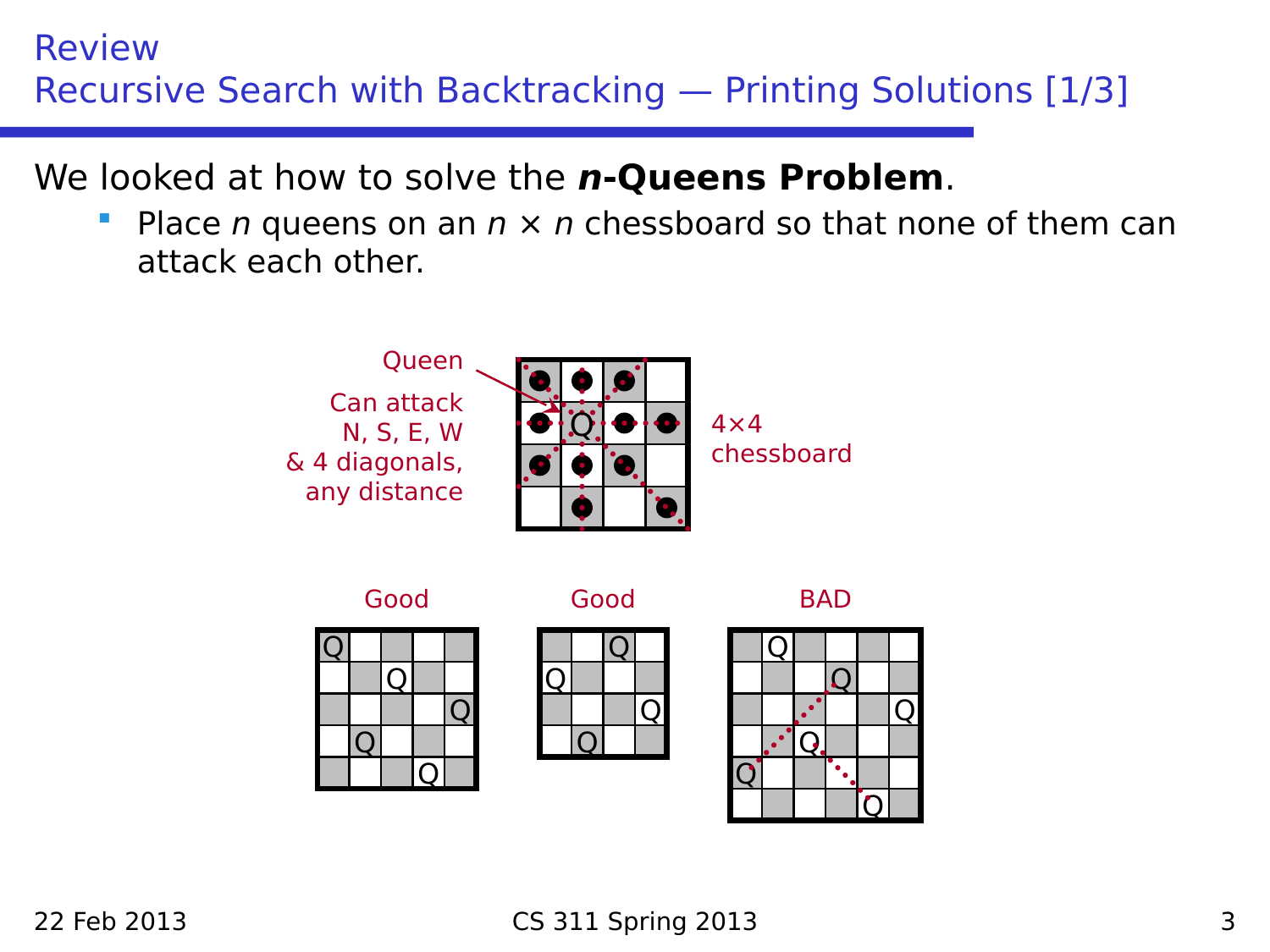

# Review Recursive Search with Backtracking — Printing Solutions [1/3]
We looked at how to solve the n-Queens Problem.
Place n queens on an n × n chessboard so that none of them can attack each other.
Queen
Can attack
N, S, E, W
 & 4 diagonals,
any distance

Q

4×4 chessboard

Good
Good
BAD
Q

Q

Q

Q

Q

Q

Q

Q

Q

Q

Q

Q

Q

Q

Q

22 Feb 2013
CS 311 Spring 2013
3